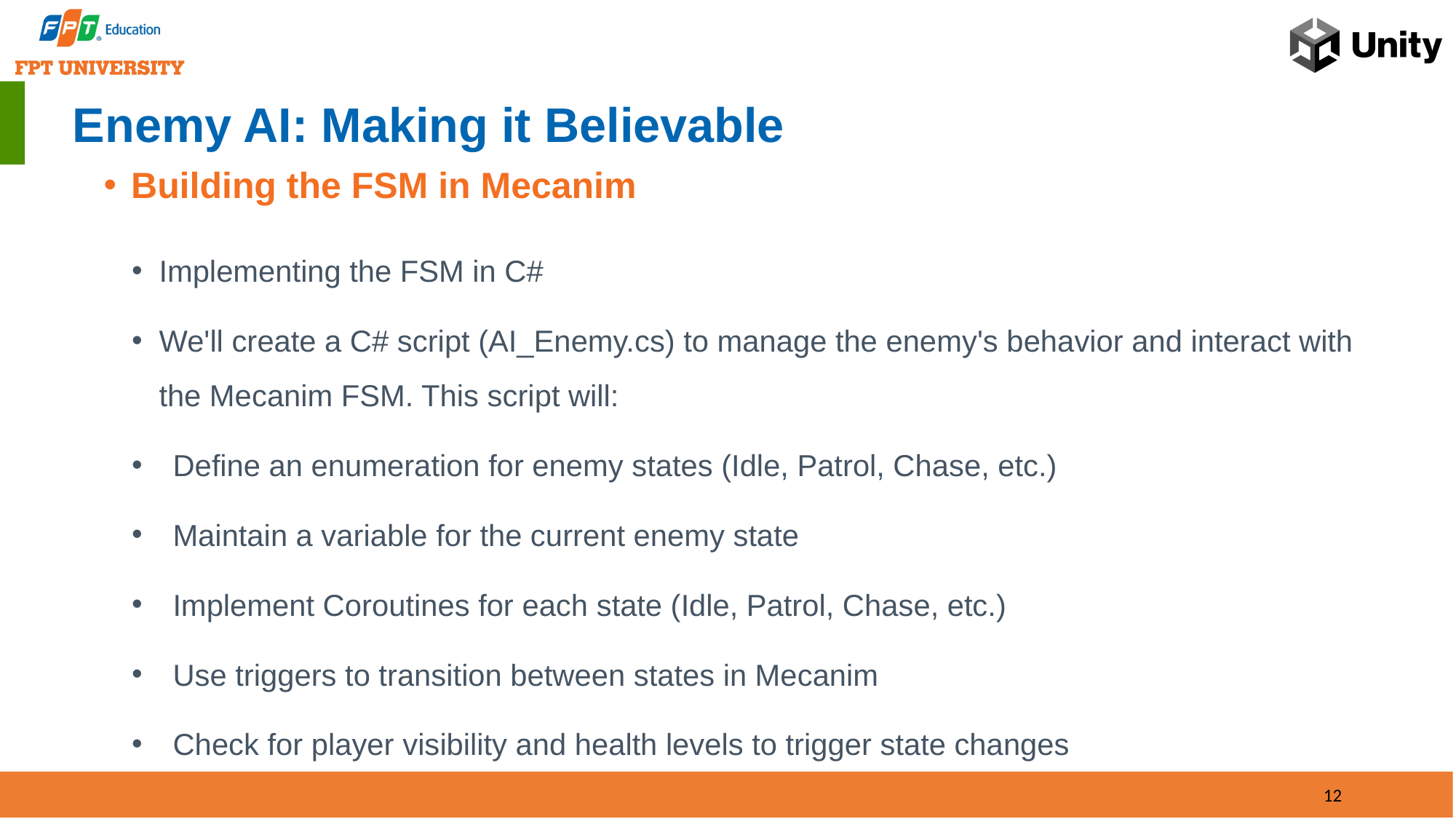

# Enemy AI: Making it Believable
Building the FSM in Mecanim
Implementing the FSM in C#
We'll create a C# script (AI_Enemy.cs) to manage the enemy's behavior and interact with the Mecanim FSM. This script will:
Define an enumeration for enemy states (Idle, Patrol, Chase, etc.)
Maintain a variable for the current enemy state
Implement Coroutines for each state (Idle, Patrol, Chase, etc.)
Use triggers to transition between states in Mecanim
Check for player visibility and health levels to trigger state changes
12